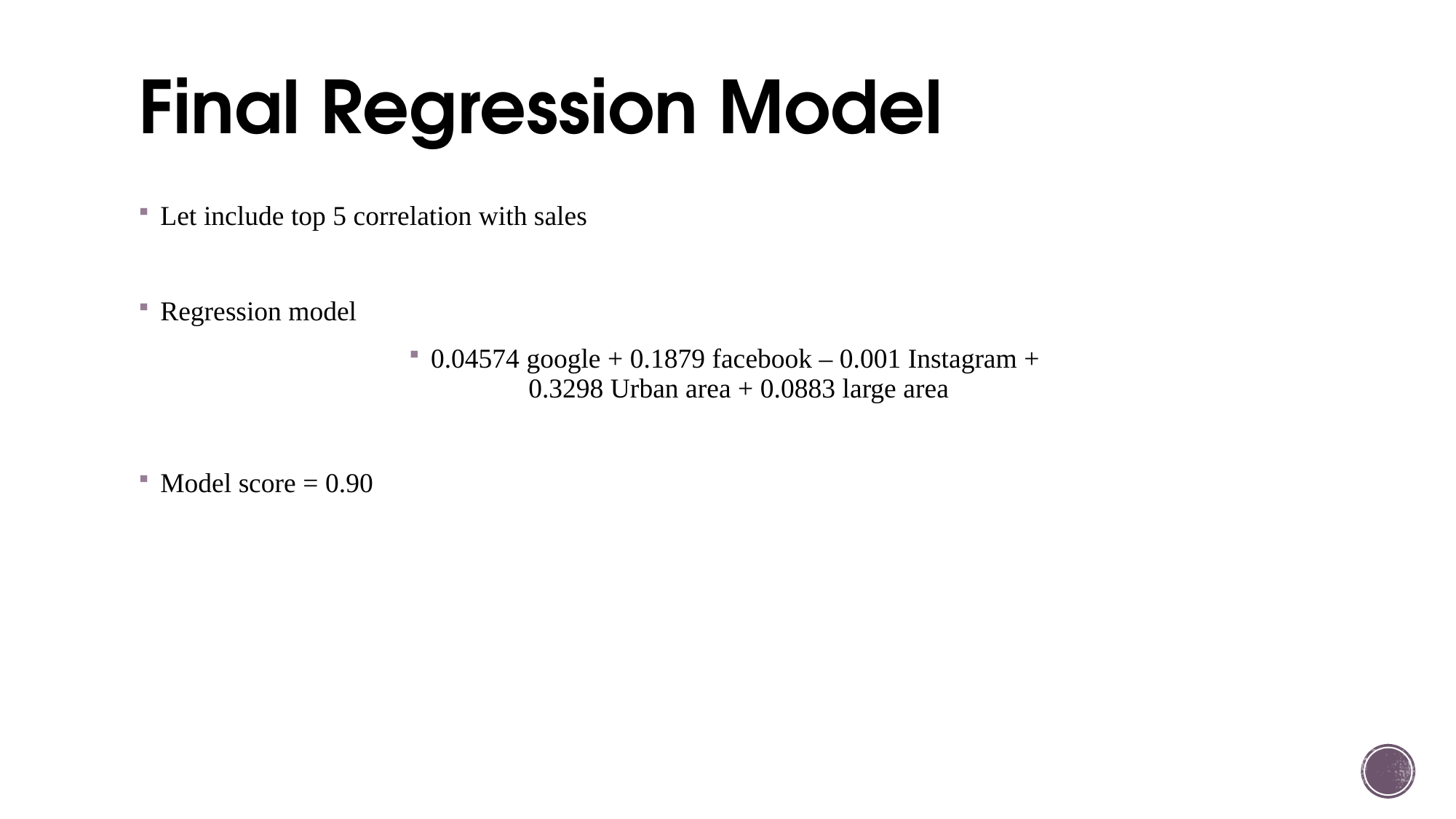

# Final Regression Model
Let include top 5 correlation with sales

Regression model
0.04574 google + 0.1879 facebook – 0.001 Instagram +
0.3298 Urban area + 0.0883 large area

Model score = 0.90